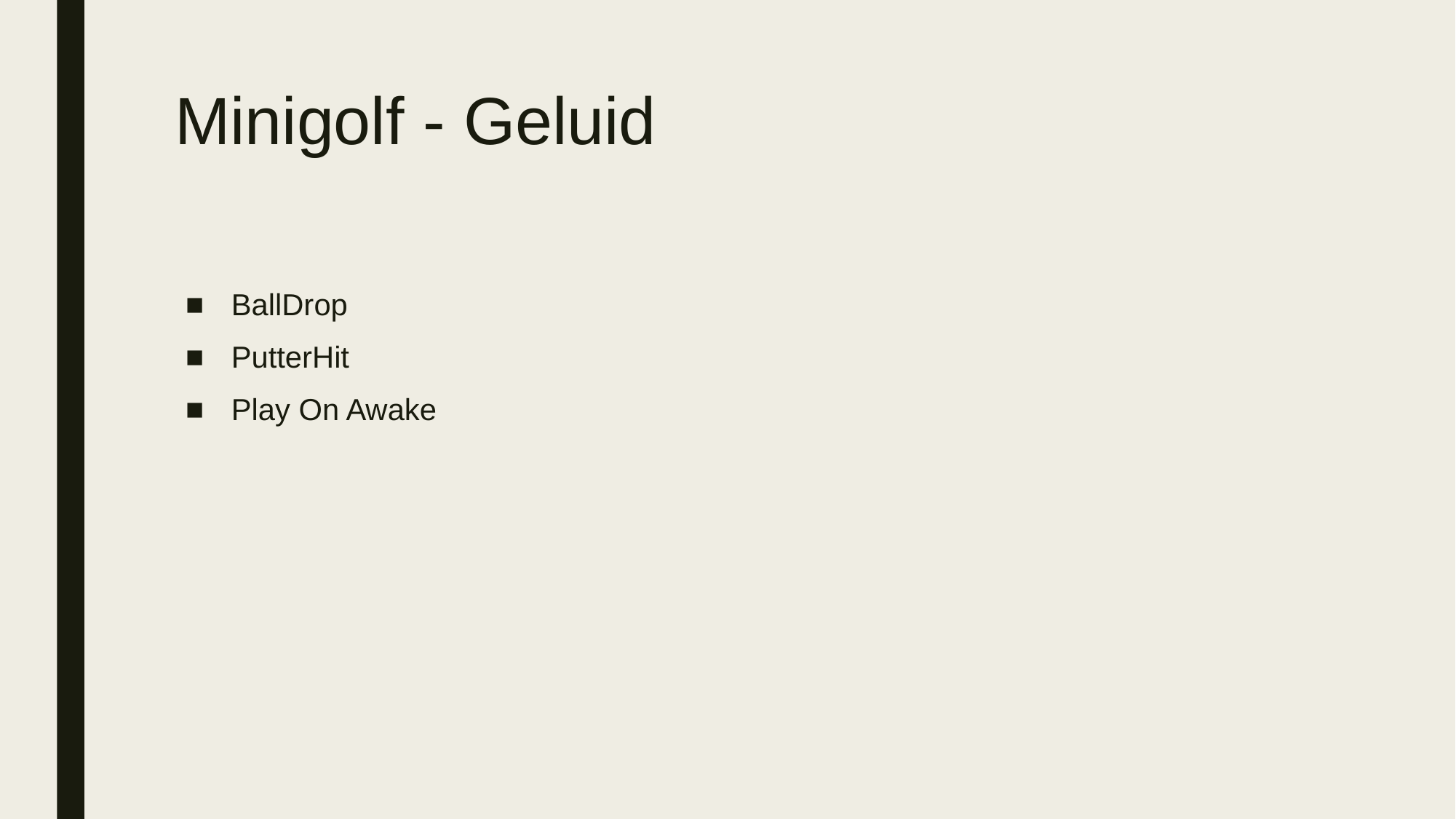

# Minigolf - Geluid
BallDrop
PutterHit
Play On Awake